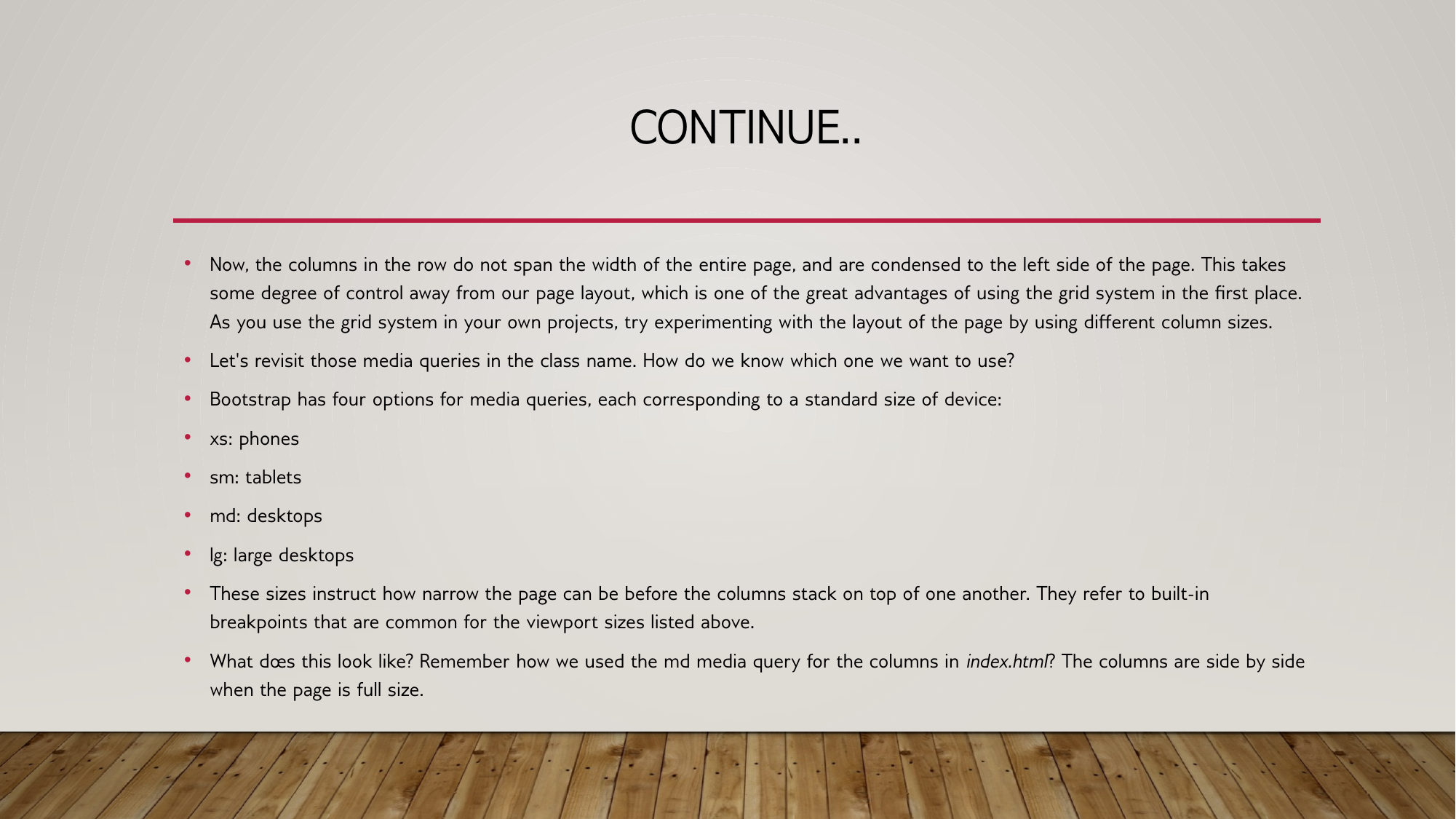

# Continue..
Now, the columns in the row do not span the width of the entire page, and are condensed to the left side of the page. This takes some degree of control away from our page layout, which is one of the great advantages of using the grid system in the first place. As you use the grid system in your own projects, try experimenting with the layout of the page by using different column sizes.
Let's revisit those media queries in the class name. How do we know which one we want to use?
Bootstrap has four options for media queries, each corresponding to a standard size of device:
xs: phones
sm: tablets
md: desktops
lg: large desktops
These sizes instruct how narrow the page can be before the columns stack on top of one another. They refer to built-in breakpoints that are common for the viewport sizes listed above.
What does this look like? Remember how we used the md media query for the columns in index.html? The columns are side by side when the page is full size.